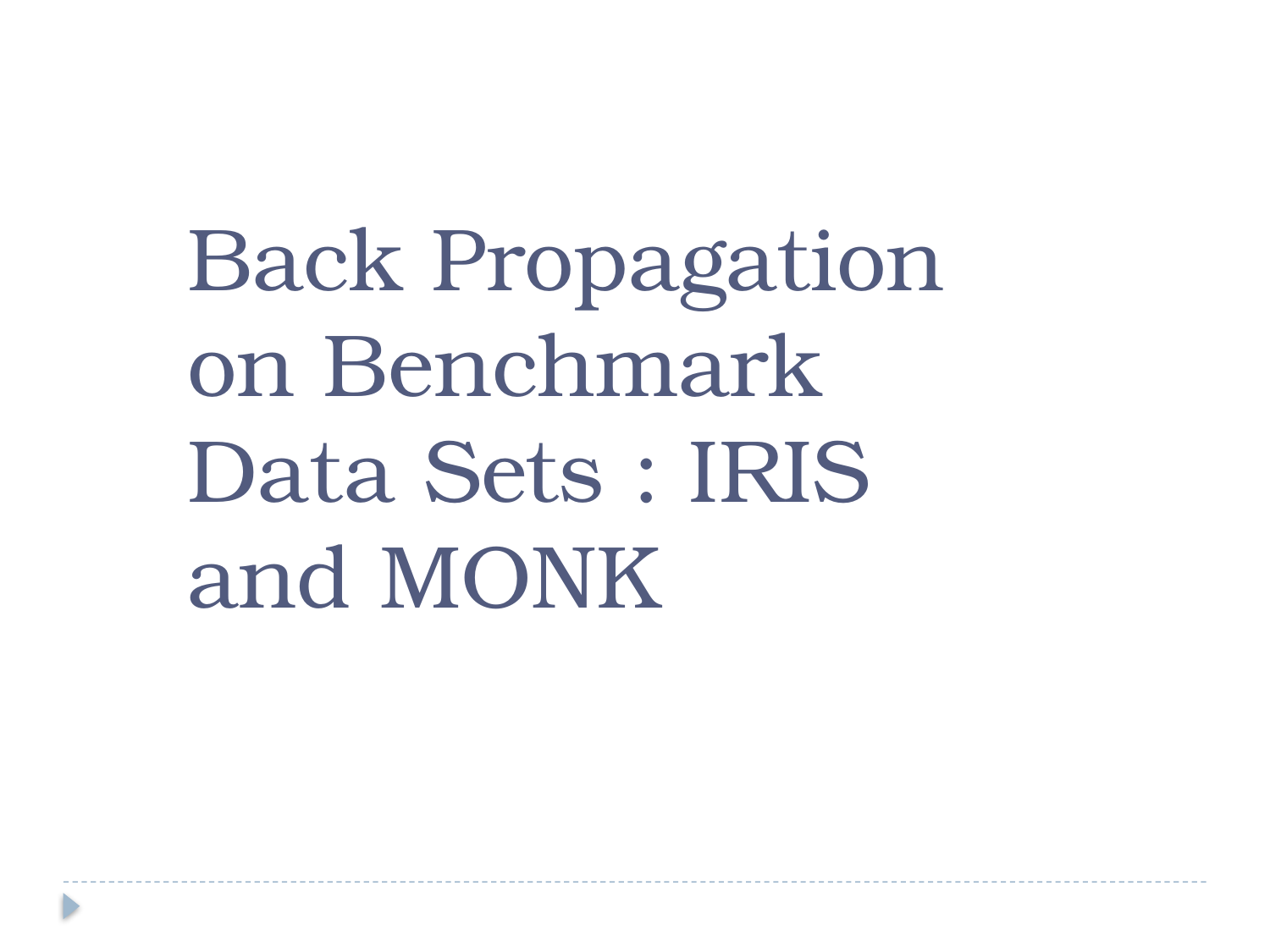

Back Propagation on Benchmark Data Sets : IRIS and MONK